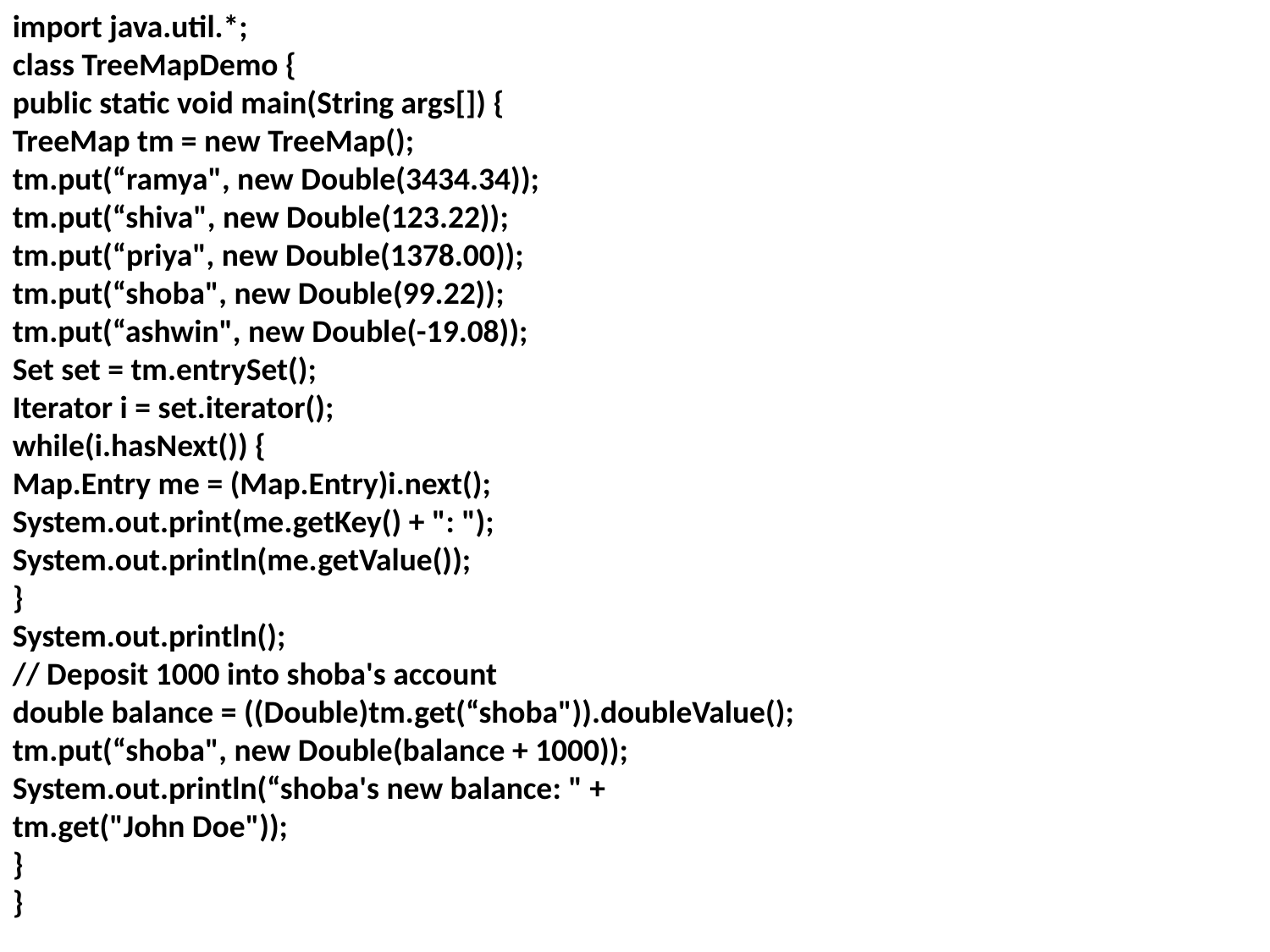

import java.util.*;
class TreeMapDemo {
public static void main(String args[]) {
TreeMap tm = new TreeMap();
tm.put(“ramya", new Double(3434.34));
tm.put(“shiva", new Double(123.22));
tm.put(“priya", new Double(1378.00));
tm.put(“shoba", new Double(99.22));
tm.put(“ashwin", new Double(-19.08));
Set set = tm.entrySet();
Iterator i = set.iterator();
while(i.hasNext()) {
Map.Entry me = (Map.Entry)i.next();
System.out.print(me.getKey() + ": ");
System.out.println(me.getValue());
}
System.out.println();
// Deposit 1000 into shoba's account
double balance = ((Double)tm.get(“shoba")).doubleValue();
tm.put(“shoba", new Double(balance + 1000));
System.out.println(“shoba's new balance: " +
tm.get("John Doe"));
}
}